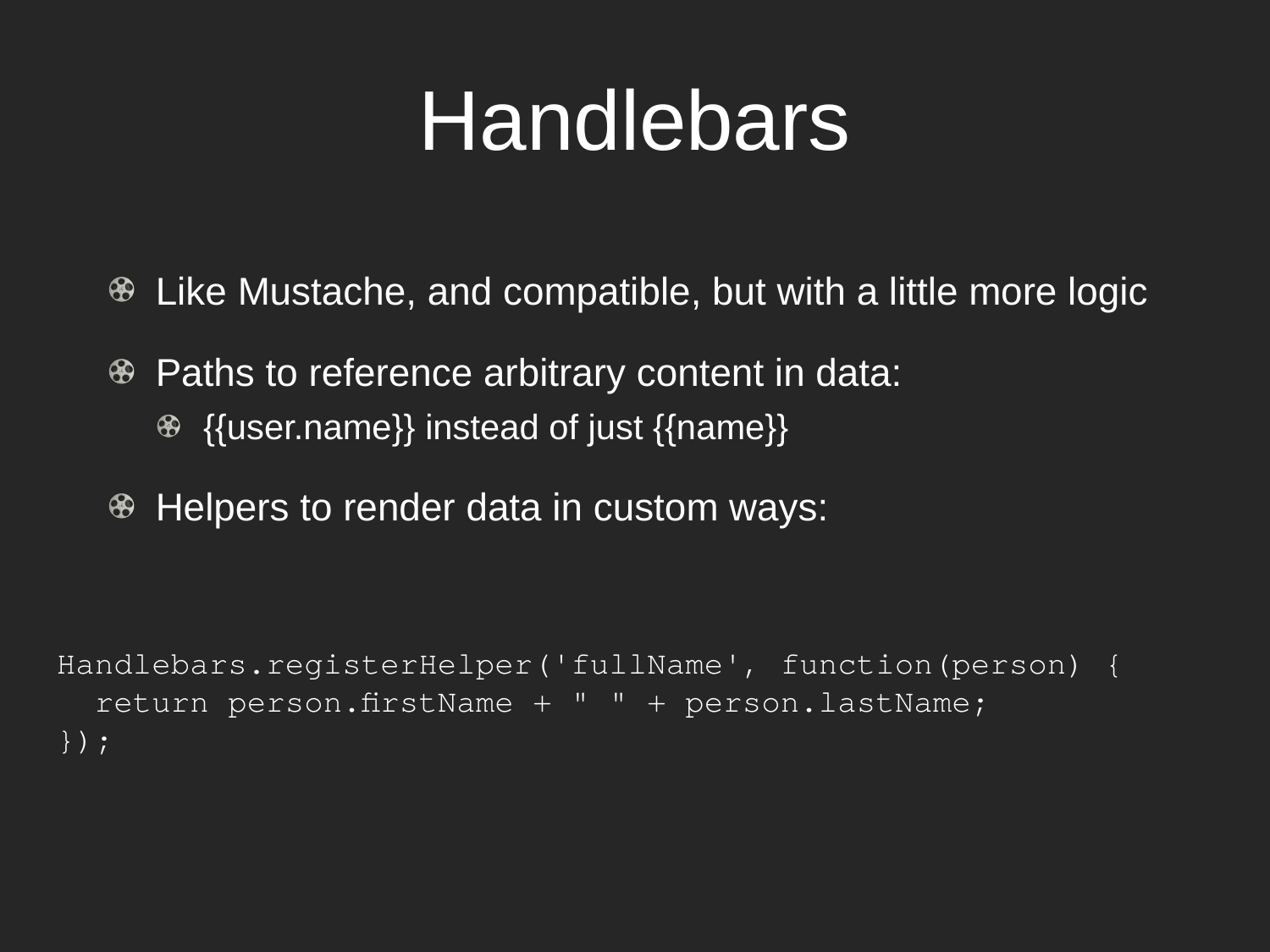

# Handlebars
Like Mustache, and compatible, but with a little more logic
Paths to reference arbitrary content in data:
{{user.name}} instead of just {{name}}
Helpers to render data in custom ways:

Handlebars.registerHelper('fullName', function(person) {
  return person.firstName + " " + person.lastName;
});